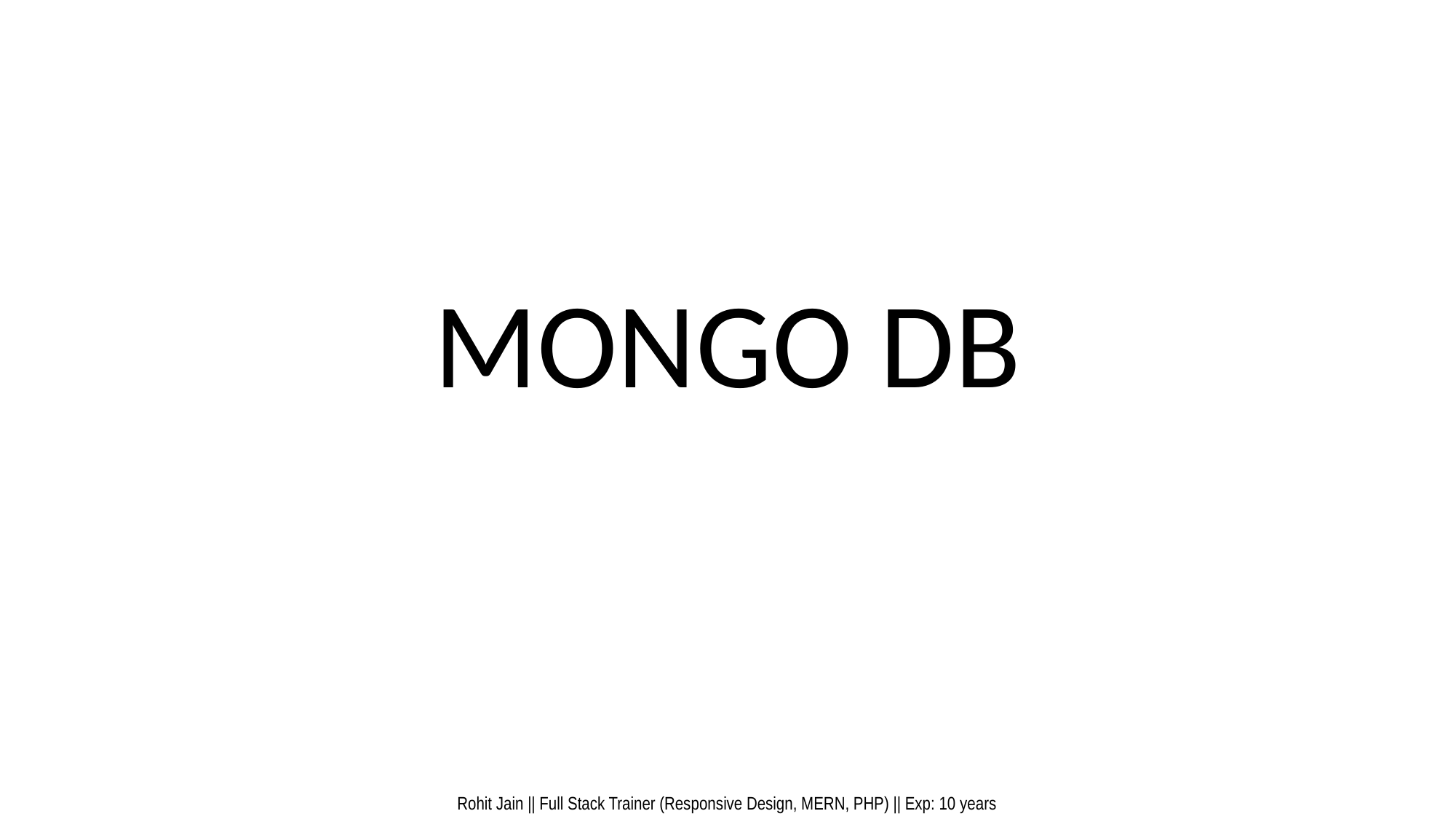

# MONGO DB
Rohit Jain || Full Stack Trainer (Responsive Design, MERN, PHP) || Exp: 10 years